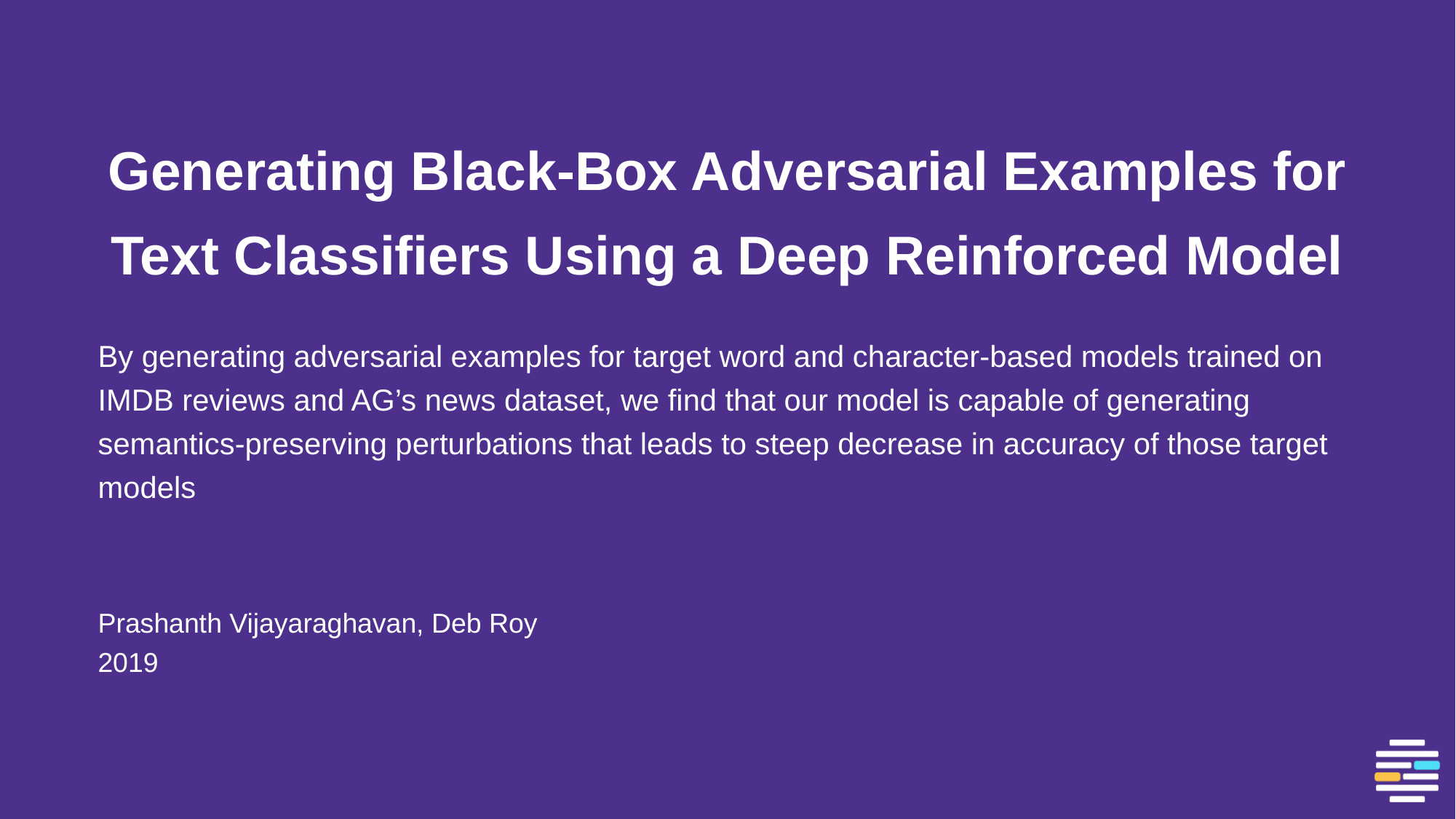

# Generating Black-Box Adversarial Examples for Text Classifiers Using a Deep Reinforced Model
By generating adversarial examples for target word and character-based models trained on IMDB reviews and AG’s news dataset, we find that our model is capable of generating semantics-preserving perturbations that leads to steep decrease in accuracy of those target models
Prashanth Vijayaraghavan, Deb Roy
2019